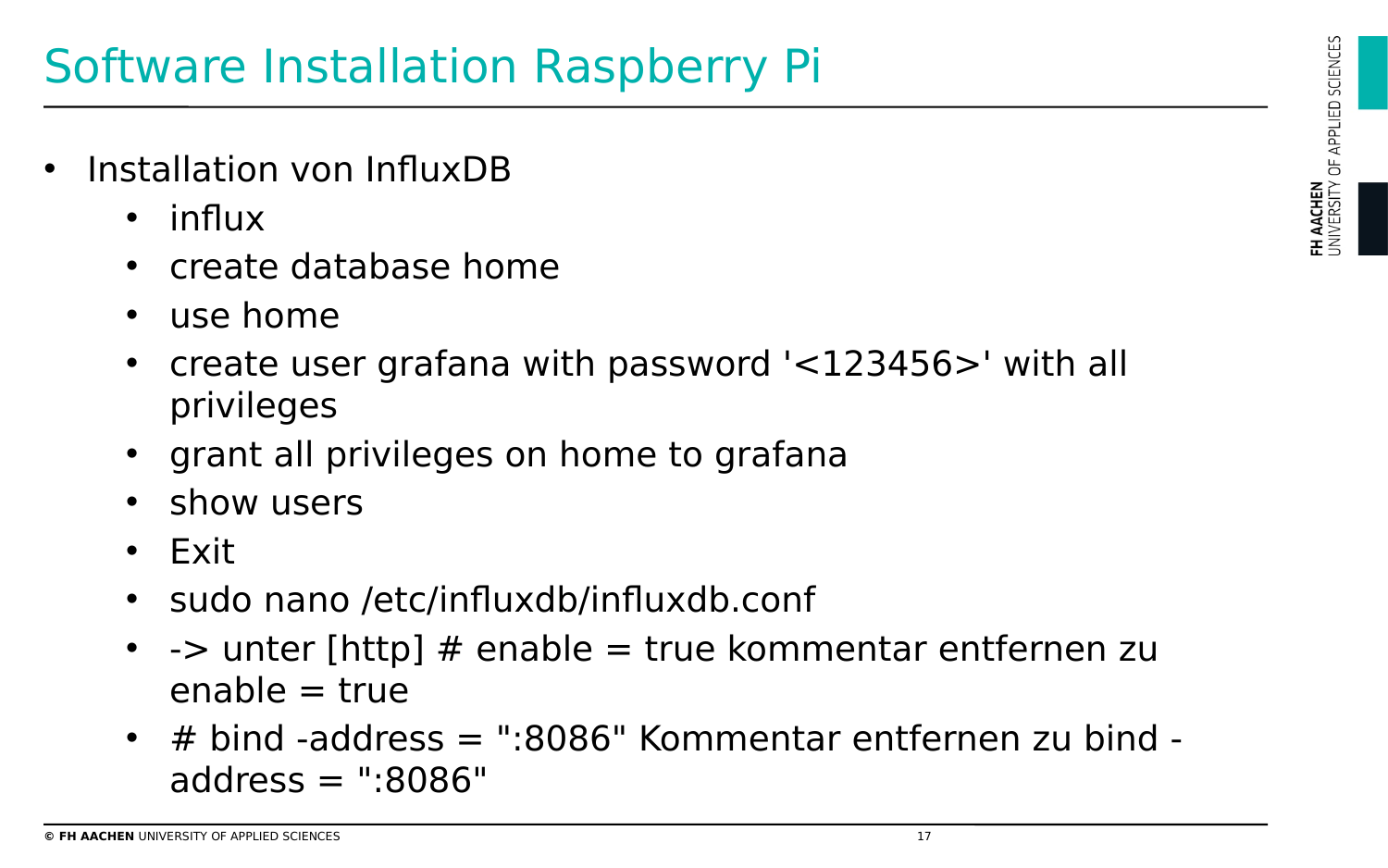

# Software Installation Raspberry Pi
Installation von InfluxDB
influx
create database home
use home
create user grafana with password '<123456>' with all privileges
grant all privileges on home to grafana
show users
Exit
sudo nano /etc/influxdb/influxdb.conf
-> unter [http] # enable = true kommentar entfernen zu enable = true
# bind -address = ":8086" Kommentar entfernen zu bind -address = ":8086"